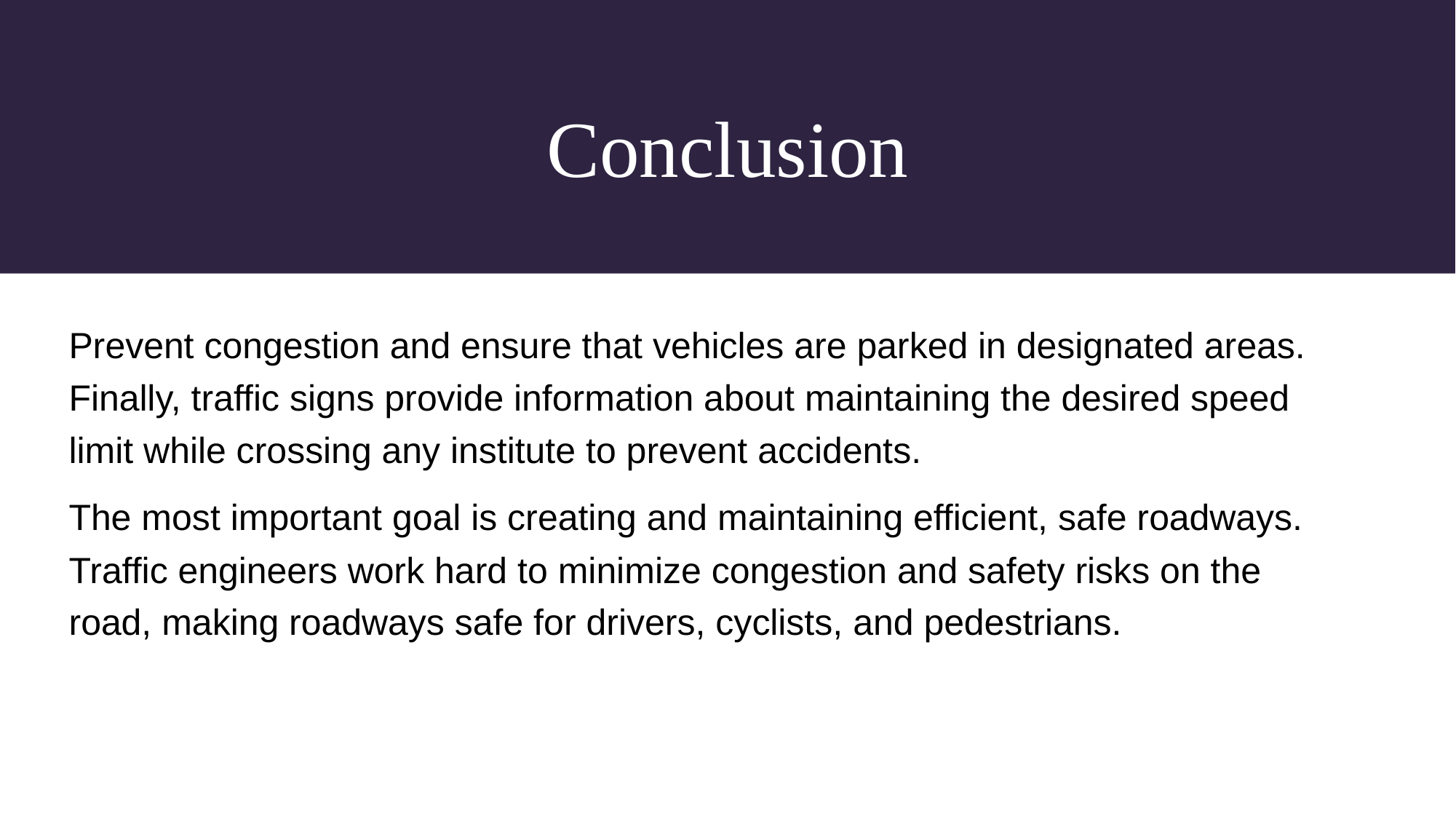

# Conclusion
Prevent congestion and ensure that vehicles are parked in designated areas. Finally, traffic signs provide information about maintaining the desired speed limit while crossing any institute to prevent accidents.
The most important goal is creating and maintaining efficient, safe roadways. Traffic engineers work hard to minimize congestion and safety risks on the road, making roadways safe for drivers, cyclists, and pedestrians.